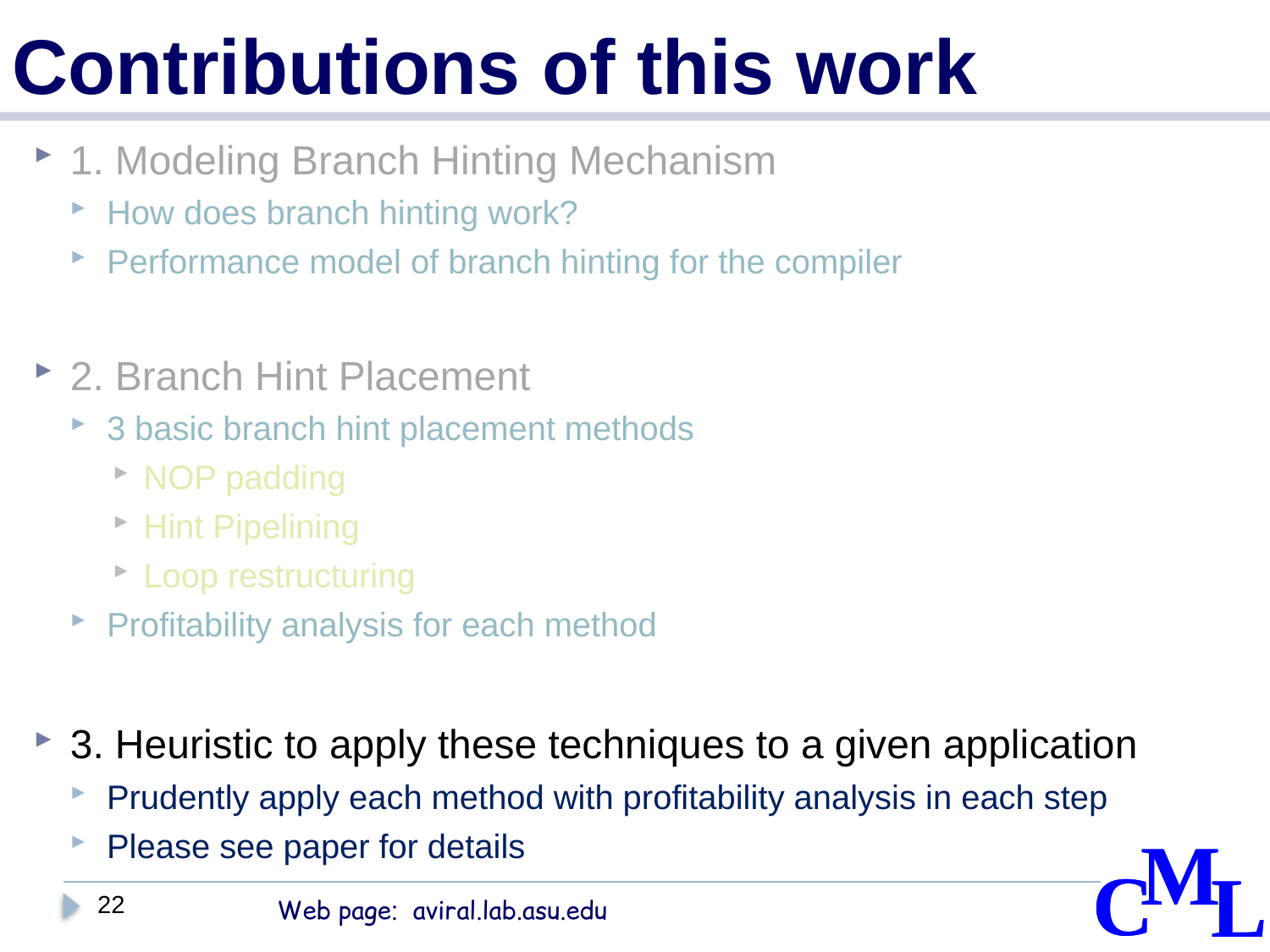

# Contributions of this work
1. Modeling Branch Hinting Mechanism
How does branch hinting work?
Performance model of branch hinting for the compiler

2. Branch Hint Placement
3 basic branch hint placement methods
NOP padding
Hint Pipelining
Loop restructuring
Profitability analysis for each method

3. Heuristic to apply these techniques to a given application
Prudently apply each method with profitability analysis in each step
Please see paper for details
22